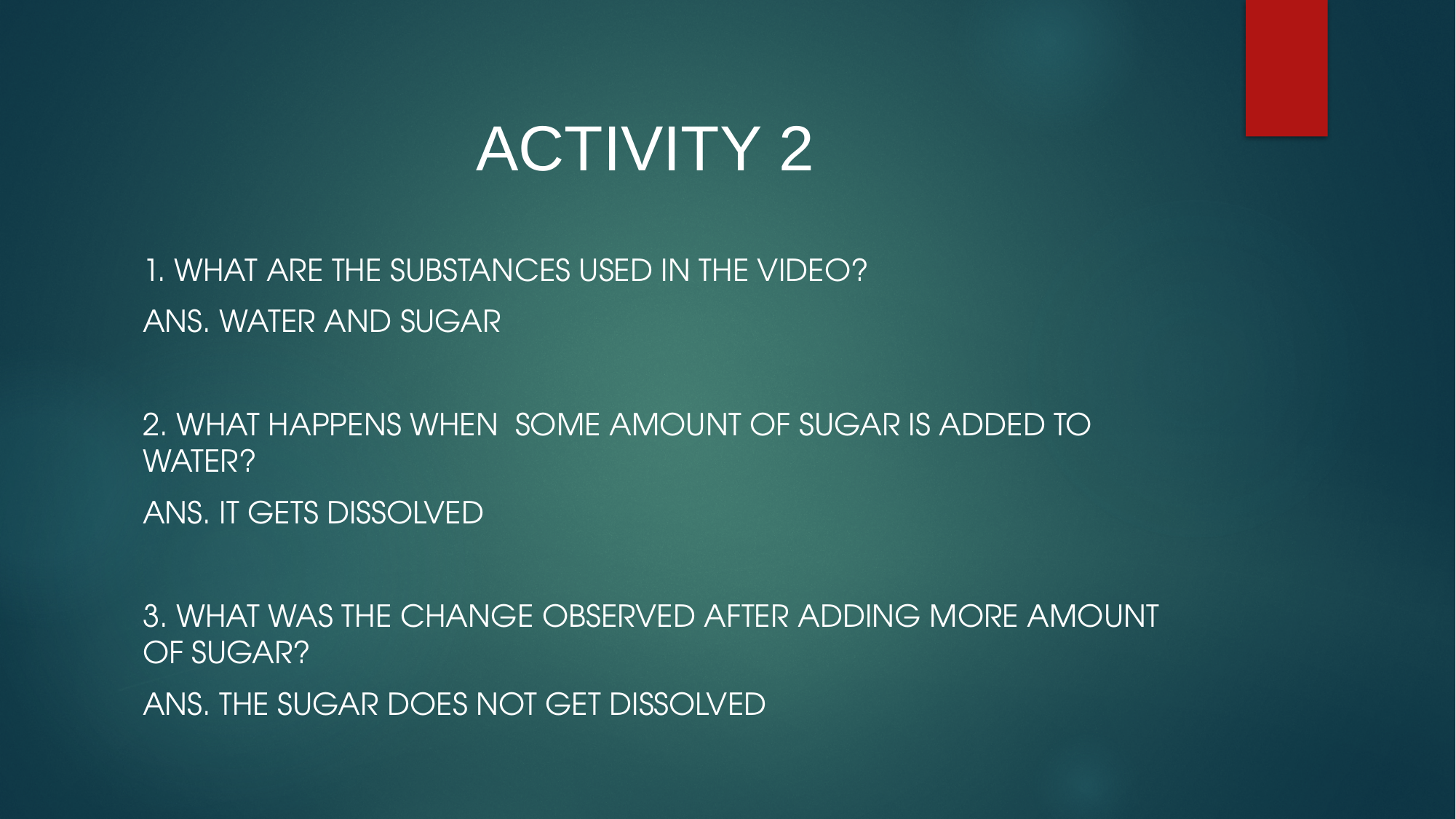

# ACTIVITY 2
1. WHAT ARE THE SUBSTANCES USED IN THE VIDEO?
ANS. WATER AND SUGAR

2. WHAT HAPPENS WHEN  SOME AMOUNT OF SUGAR IS ADDED TO WATER?
ANS. IT GETS DISSOLVED

3. WHAT WAS THE CHANGE OBSERVED AFTER ADDING MORE AMOUNT OF SUGAR?
ANS. THE SUGAR DOES NOT GET DISSOLVED